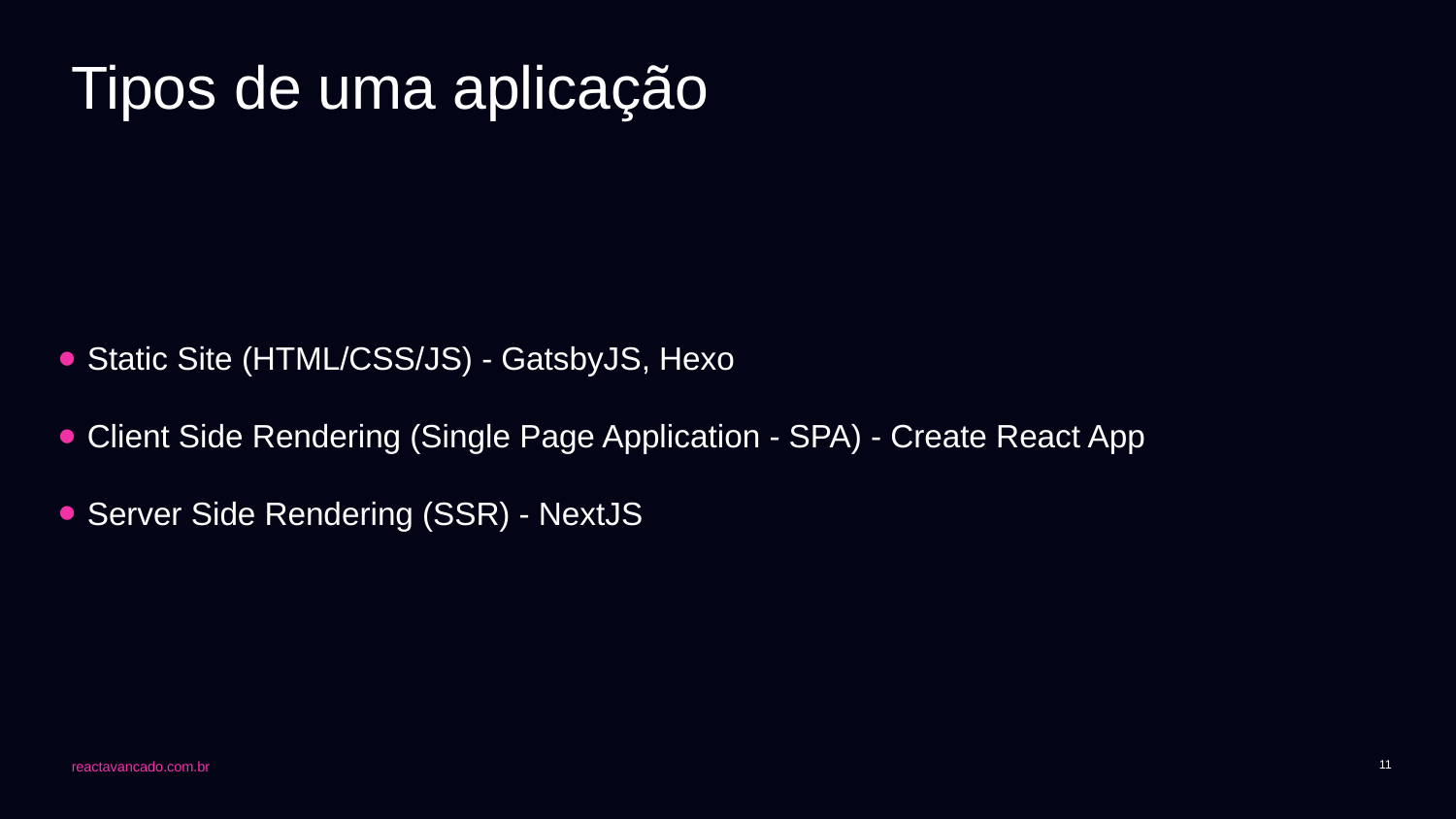

# Tipos de uma aplicação
Static Site (HTML/CSS/JS) - GatsbyJS, Hexo
Client Side Rendering (Single Page Application - SPA) - Create React App
Server Side Rendering (SSR) - NextJS